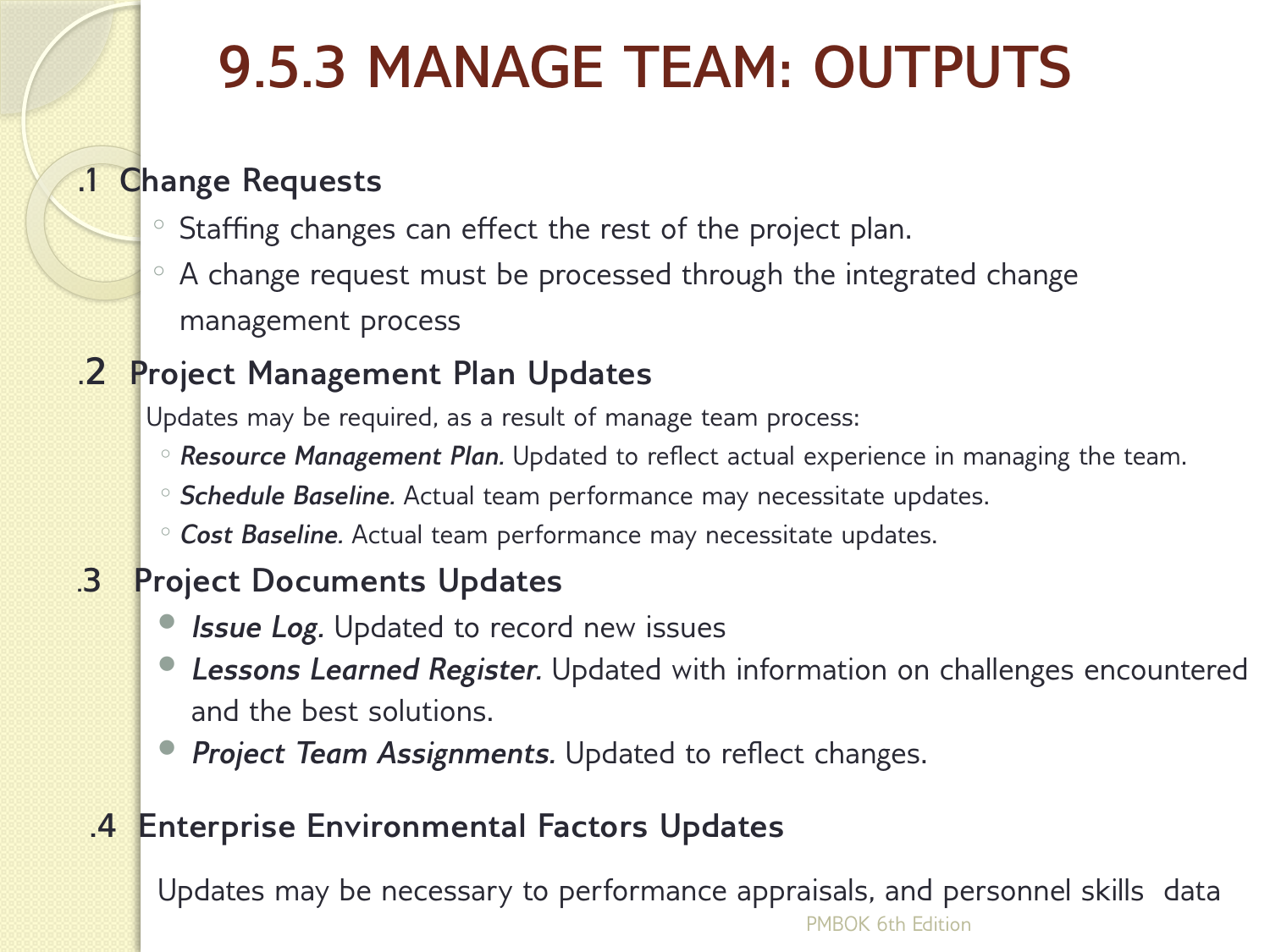

# 9.5.3 MANAGE TEAM: OUTPUTS
.1  Change Requests
Staffing changes can effect the rest of the project plan.
A change request must be processed through the integrated change management process
.2  Project Management Plan Updates
Updates may be required, as a result of manage team process:
Resource Management Plan. Updated to reflect actual experience in managing the team.
Schedule Baseline. Actual team performance may necessitate updates.
Cost Baseline. Actual team performance may necessitate updates.
 .3   Project Documents Updates
Issue Log. Updated to record new issues
Lessons Learned Register. Updated with information on challenges encountered and the best solutions.
Project Team Assignments. Updated to reflect changes.

  .4  Enterprise Environmental Factors Updates
Updates may be necessary to performance appraisals, and personnel skills  data
PMBOK 6th Edition